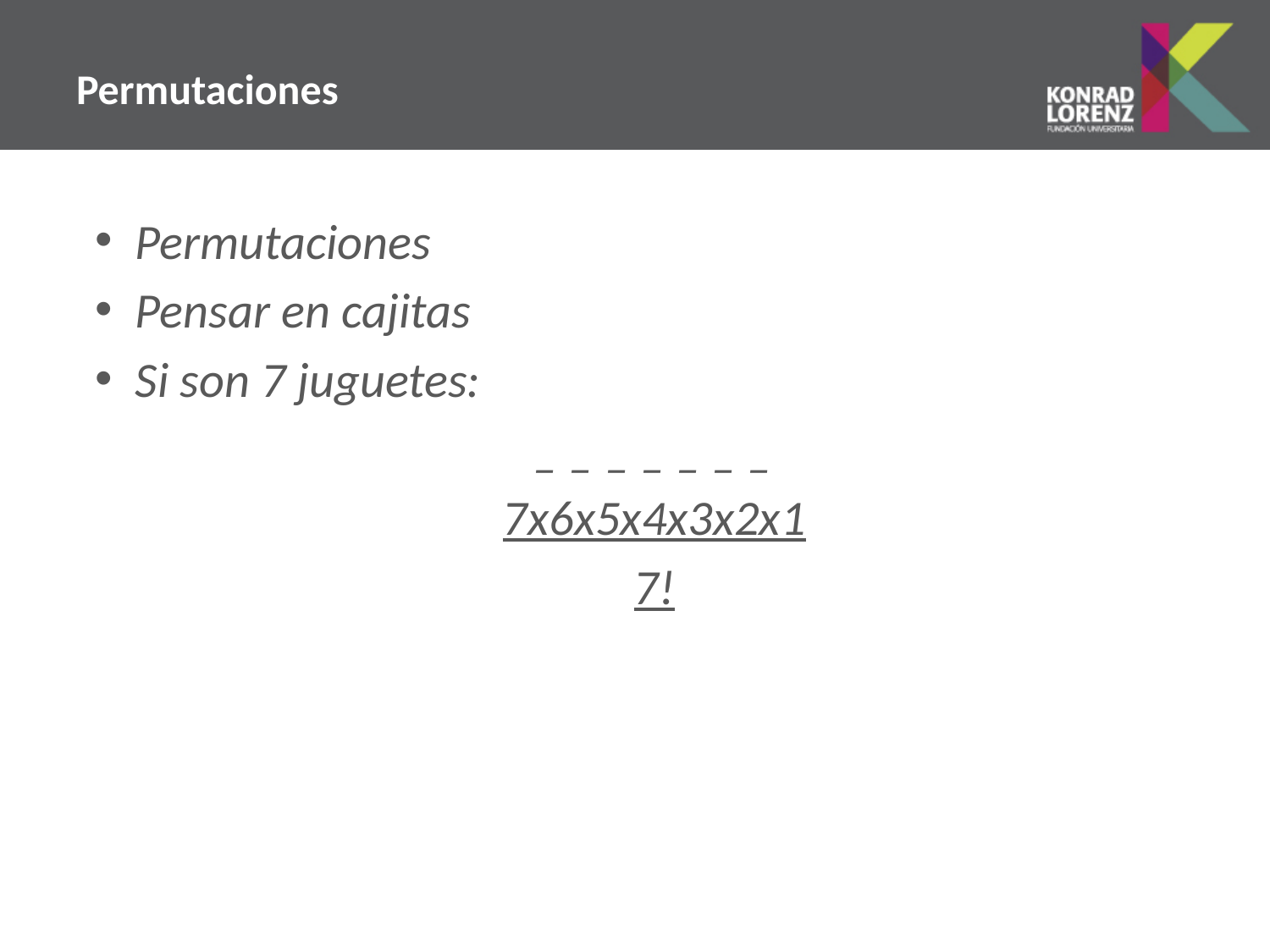

# Permutaciones
Permutaciones
Pensar en cajitas
Si son 7 juguetes:
_ _ _ _ _ _ _
7x6x5x4x3x2x1
7!